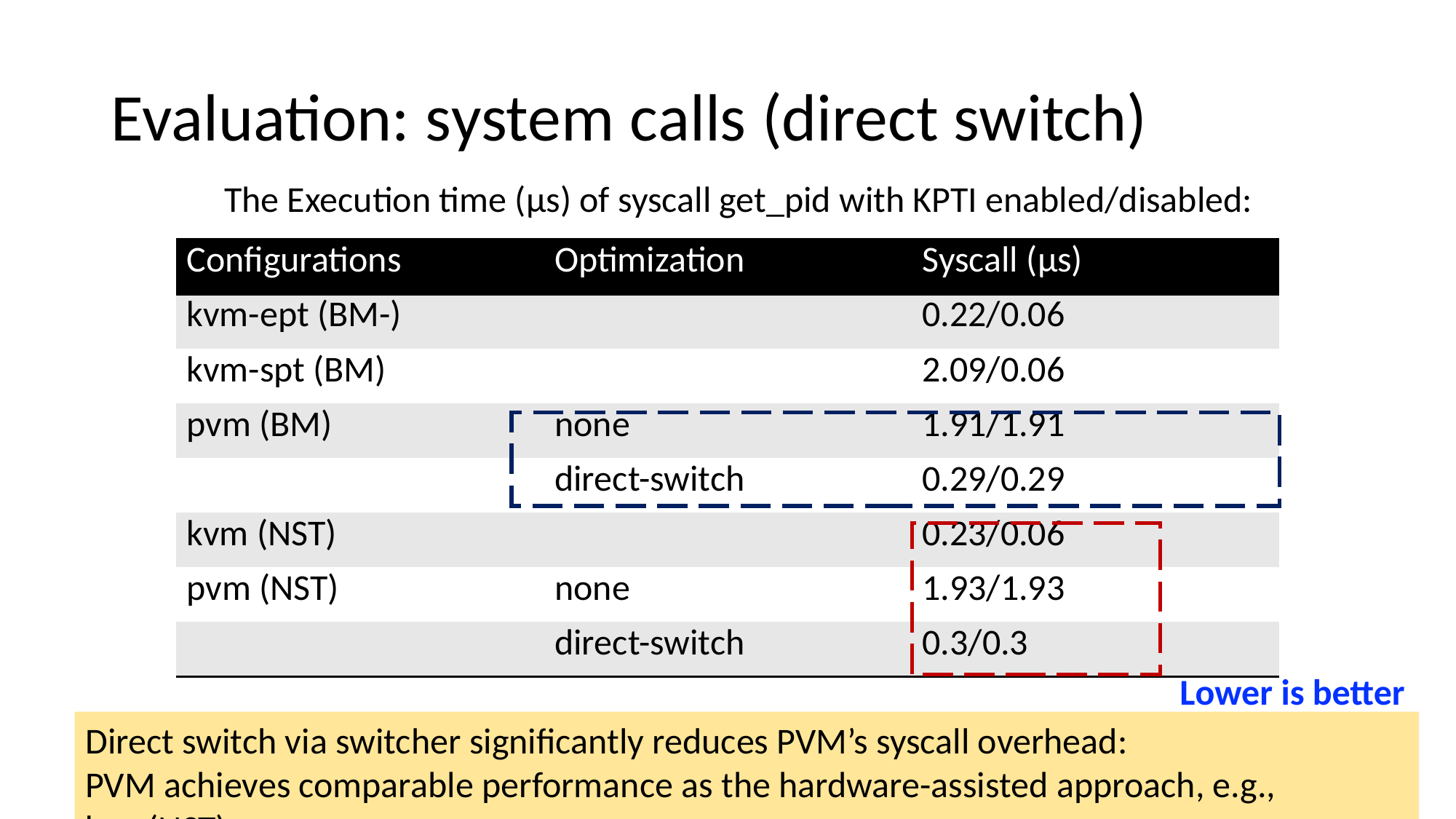

# Evaluation: system calls (direct switch)
The Execution time (μs) of syscall get_pid with KPTI enabled/disabled:
| Configurations | Optimization | Syscall (μs) |
| --- | --- | --- |
| kvm-ept (BM-) |  | 0.22/0.06 |
| kvm-spt (BM) |  | 2.09/0.06 |
| pvm (BM) | none | 1.91/1.91 |
|  | direct-switch | 0.29/0.29 |
| kvm (NST) |  | 0.23/0.06 |
| pvm (NST) | none | 1.93/1.93 |
|  | direct-switch | 0.3/0.3 |

Lower is better
Direct switch via switcher significantly reduces PVM’s syscall overhead:
PVM achieves comparable performance as the hardware-assisted approach, e.g., kvm(NST)